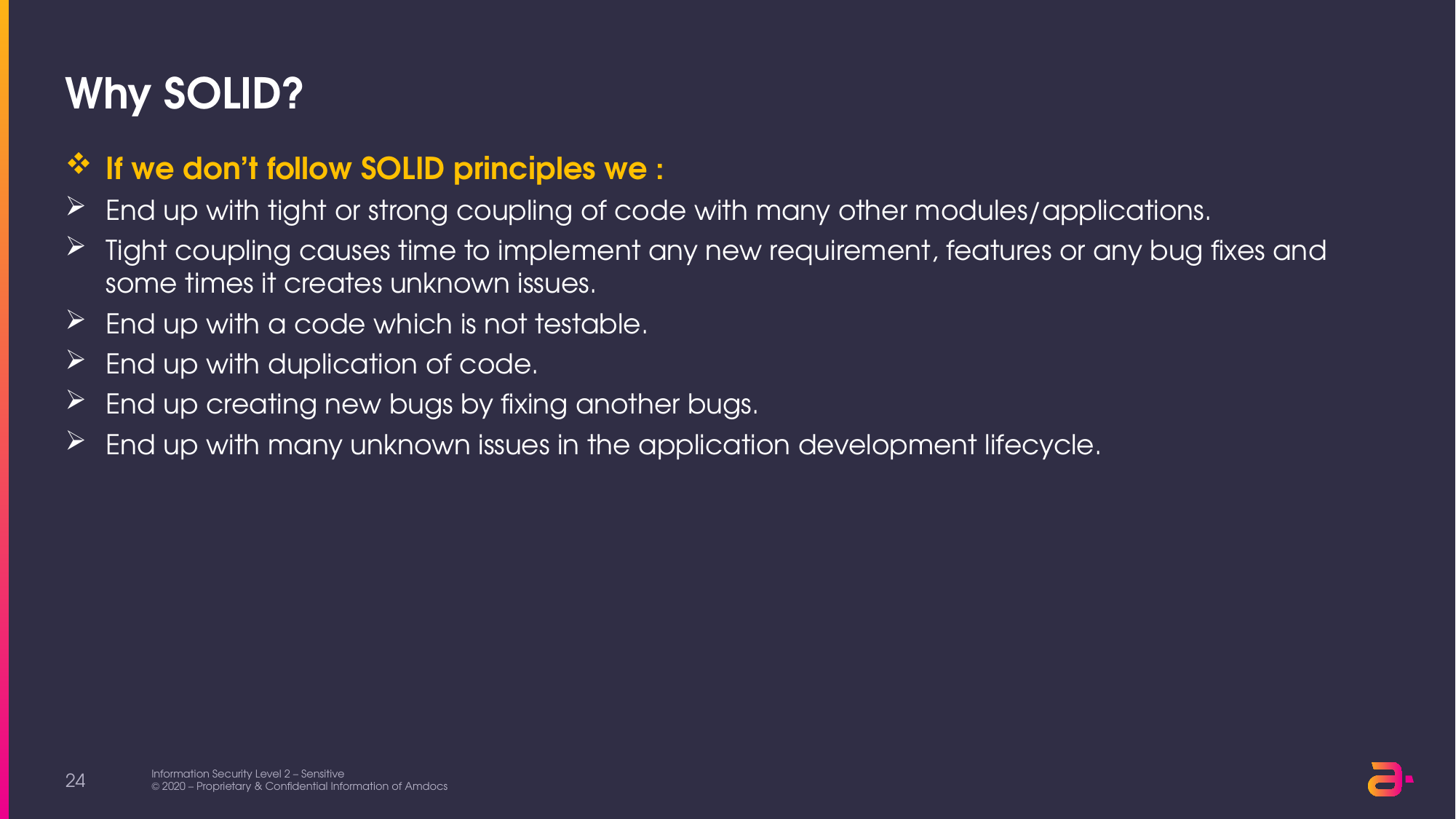

# Why SOLID?
If we don’t follow SOLID principles we :
End up with tight or strong coupling of code with many other modules/applications.
Tight coupling causes time to implement any new requirement, features or any bug fixes and some times it creates unknown issues.
End up with a code which is not testable.
End up with duplication of code.
End up creating new bugs by fixing another bugs.
End up with many unknown issues in the application development lifecycle.